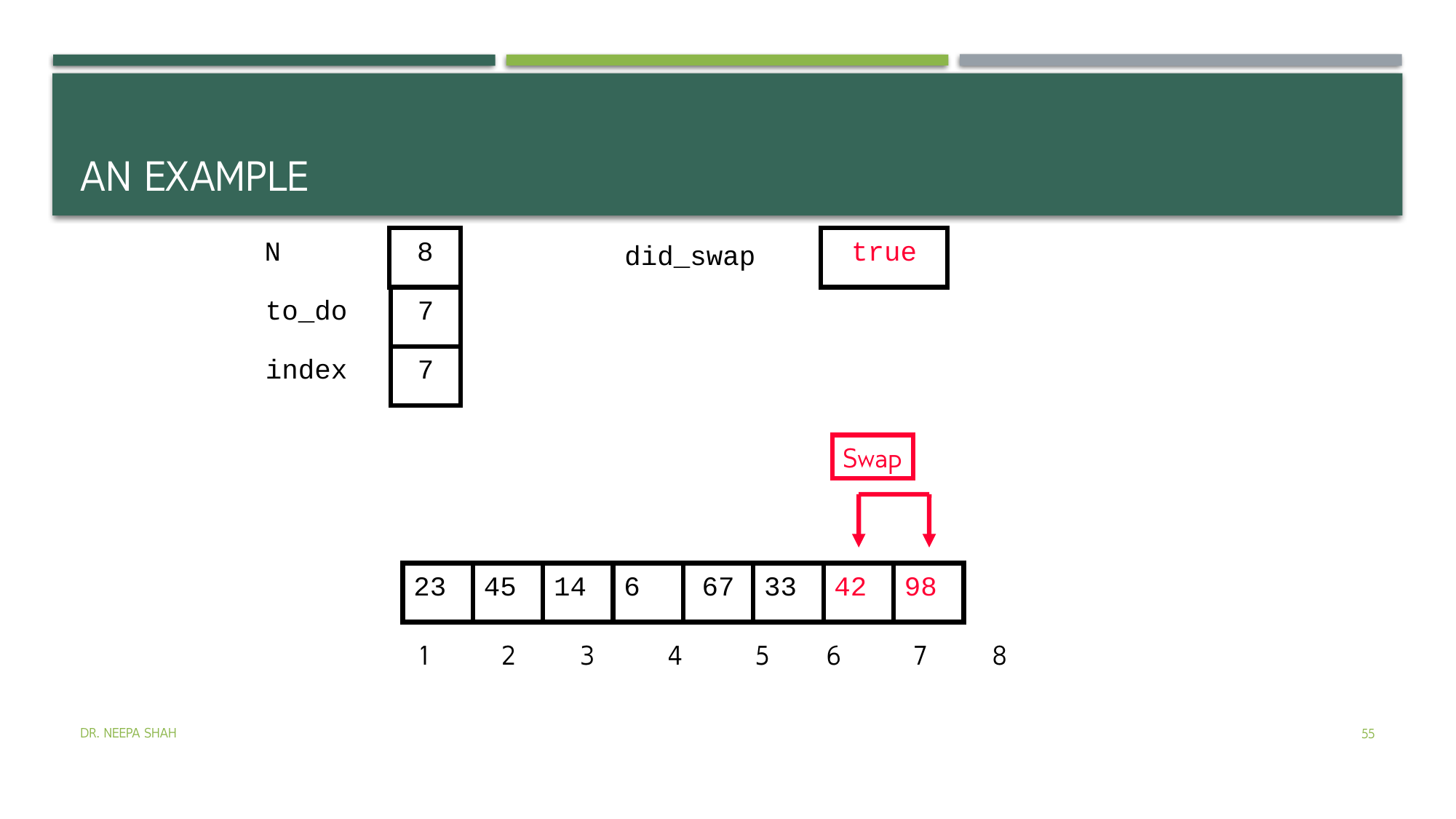

# An Example
N
8
true
did_swap
to_do
7
index
7
Swap

23
45
14
6
67
33
42
98
1         2        3         4         5       6         7        8
Dr. Neepa Shah
55